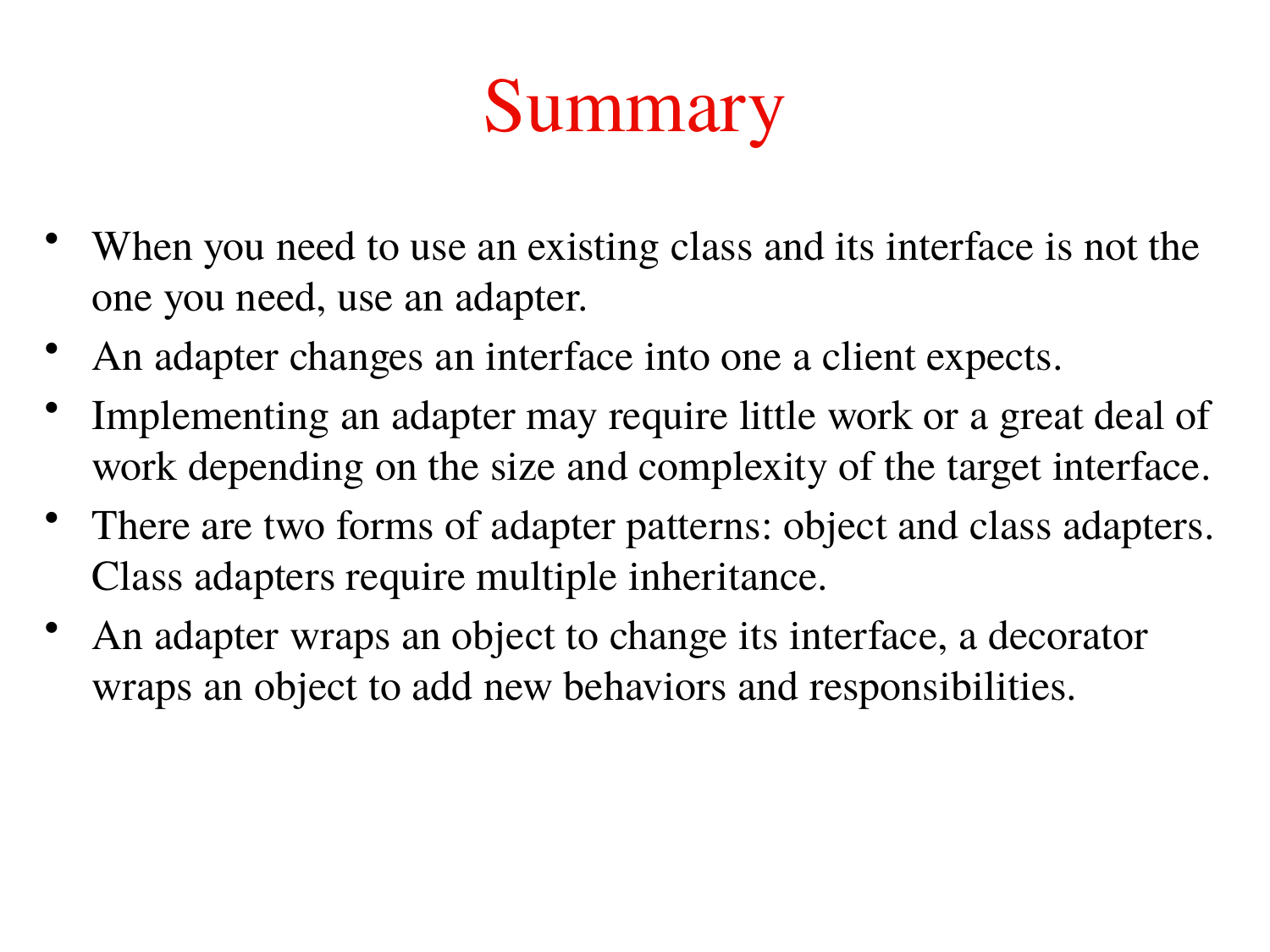

# Summary
When you need to use an existing class and its interface is not the one you need, use an adapter.
An adapter changes an interface into one a client expects.
Implementing an adapter may require little work or a great deal of work depending on the size and complexity of the target interface.
There are two forms of adapter patterns: object and class adapters. Class adapters require multiple inheritance.
An adapter wraps an object to change its interface, a decorator wraps an object to add new behaviors and responsibilities.